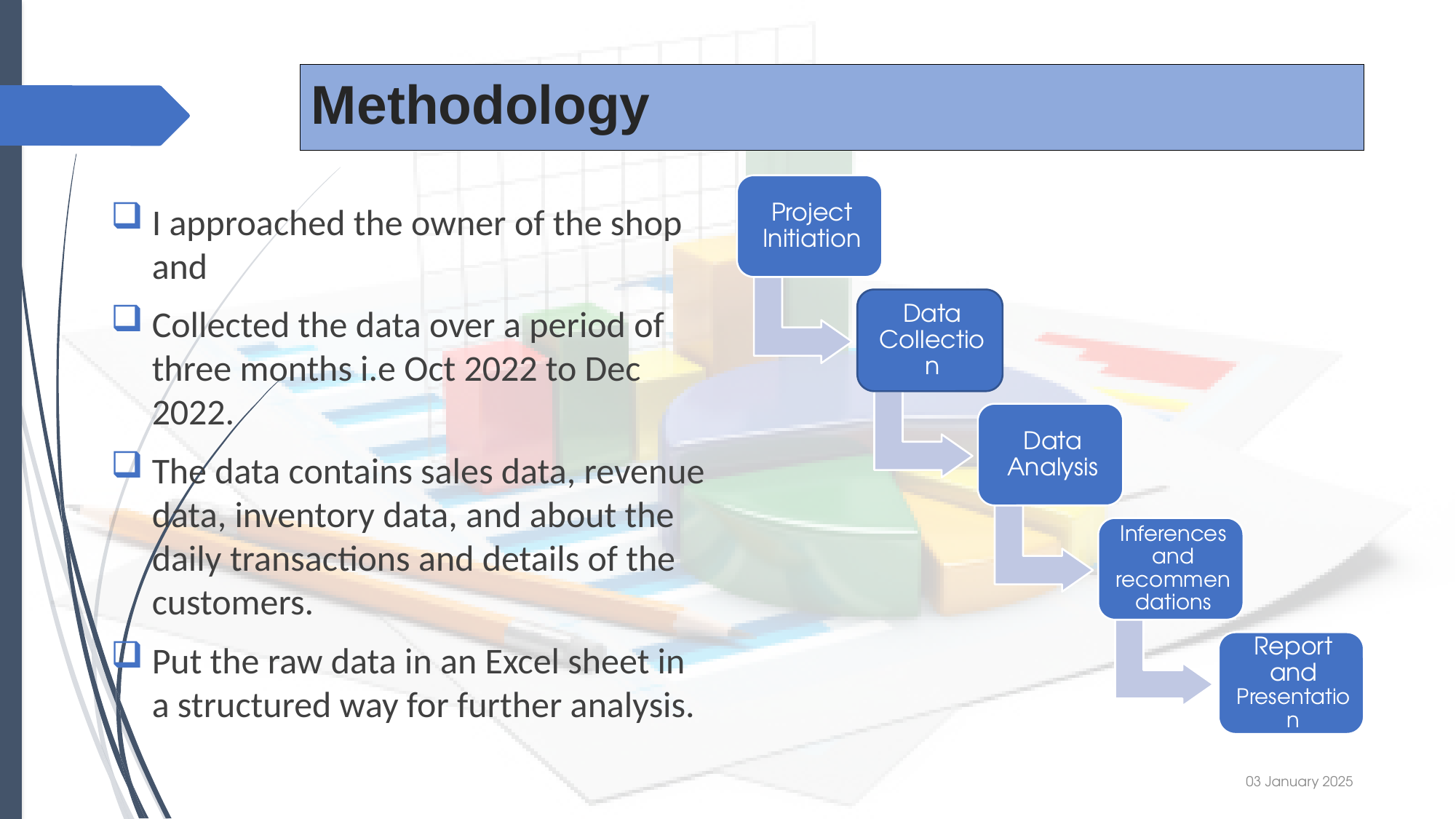

# Methodology
Project Initiation
Data Collection
Data Analysis
Inferences and recommendations
Report and Presentation
I approached the owner of the shop and
Collected the data over a period of three months i.e Oct 2022 to Dec 2022.
The data contains sales data, revenue data, inventory data, and about the daily transactions and details of the customers.
Put the raw data in an Excel sheet in a structured way for further analysis.

03 January 2025